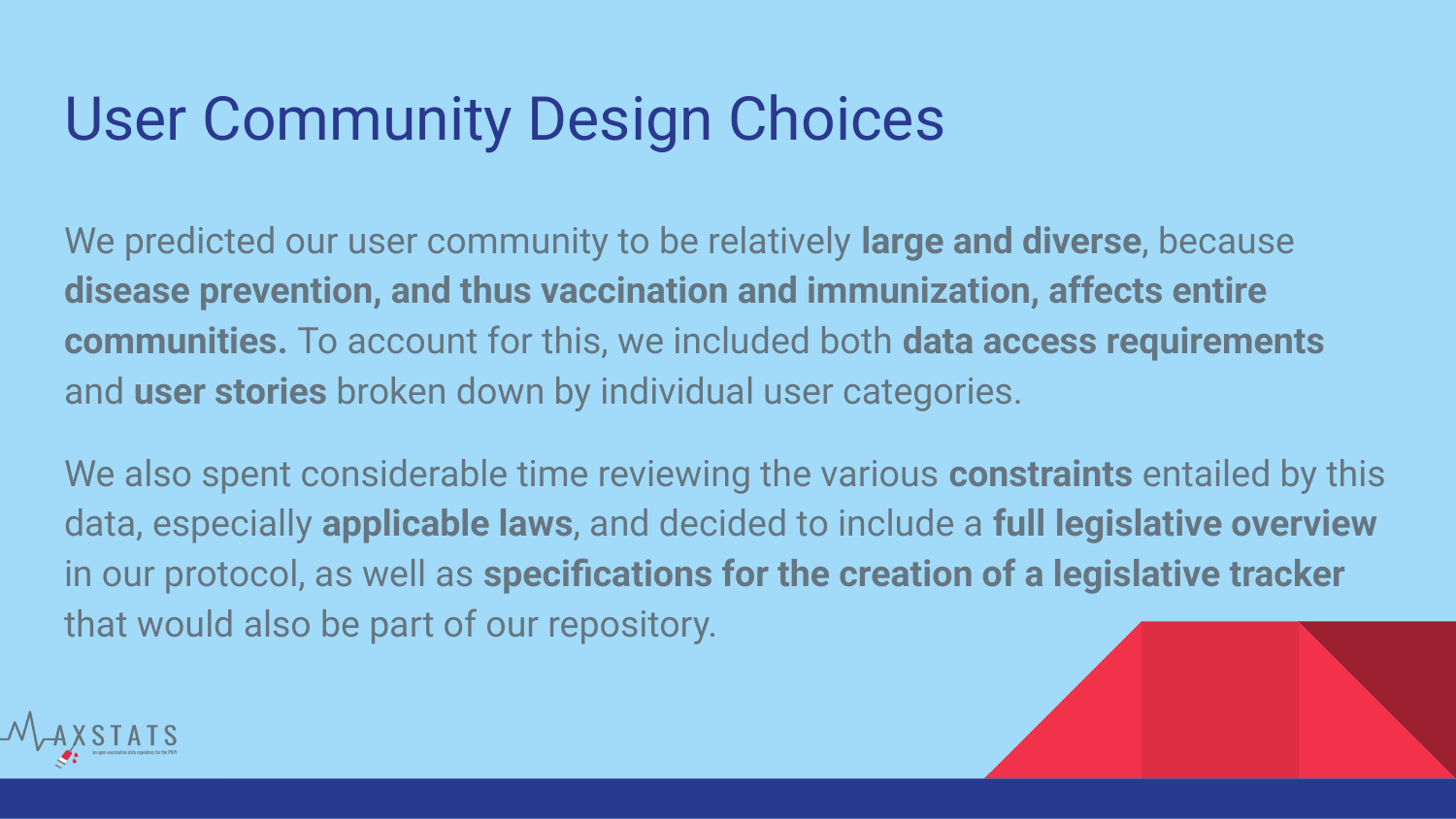

# User Community Design Choices
We predicted our user community to be relatively large and diverse, because disease prevention, and thus vaccination and immunization, affects entire communities. To account for this, we included both data access requirements and user stories broken down by individual user categories.
We also spent considerable time reviewing the various constraints entailed by this data, especially applicable laws, and decided to include a full legislative overview in our protocol, as well as specifications for the creation of a legislative tracker that would also be part of our repository.